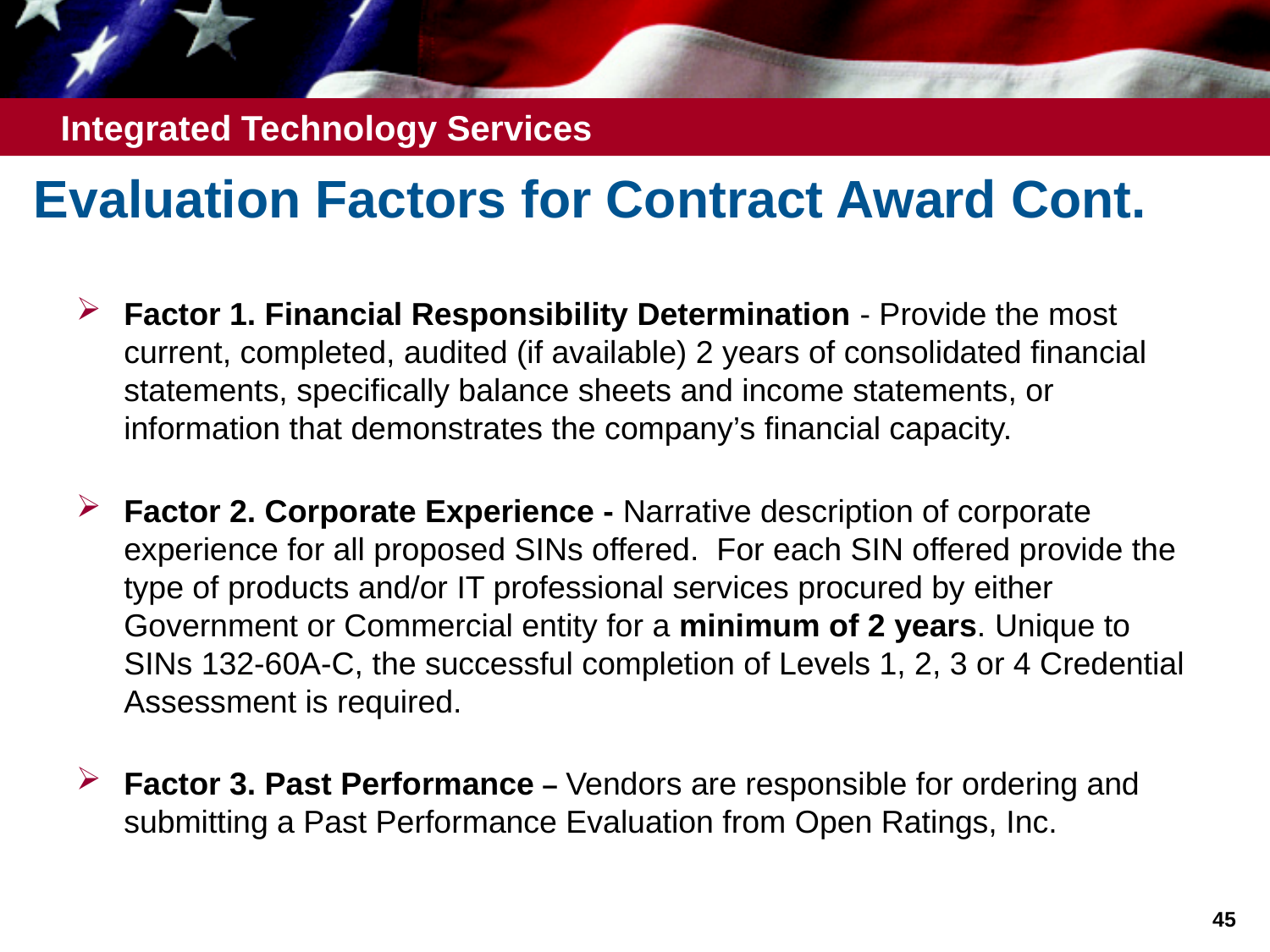

# Evaluation Factors for Contract Award Cont.

Factor 1. Financial Responsibility Determination - Provide the most current, completed, audited (if available) 2 years of consolidated financial statements, specifically balance sheets and income statements, or information that demonstrates the company’s financial capacity.
Factor 2. Corporate Experience - Narrative description of corporate experience for all proposed SINs offered.  For each SIN offered provide the type of products and/or IT professional services procured by either Government or Commercial entity for a minimum of 2 years. Unique to SINs 132-60A-C, the successful completion of Levels 1, 2, 3 or 4 Credential Assessment is required.
Factor 3. Past Performance – Vendors are responsible for ordering and submitting a Past Performance Evaluation from Open Ratings, Inc.

45